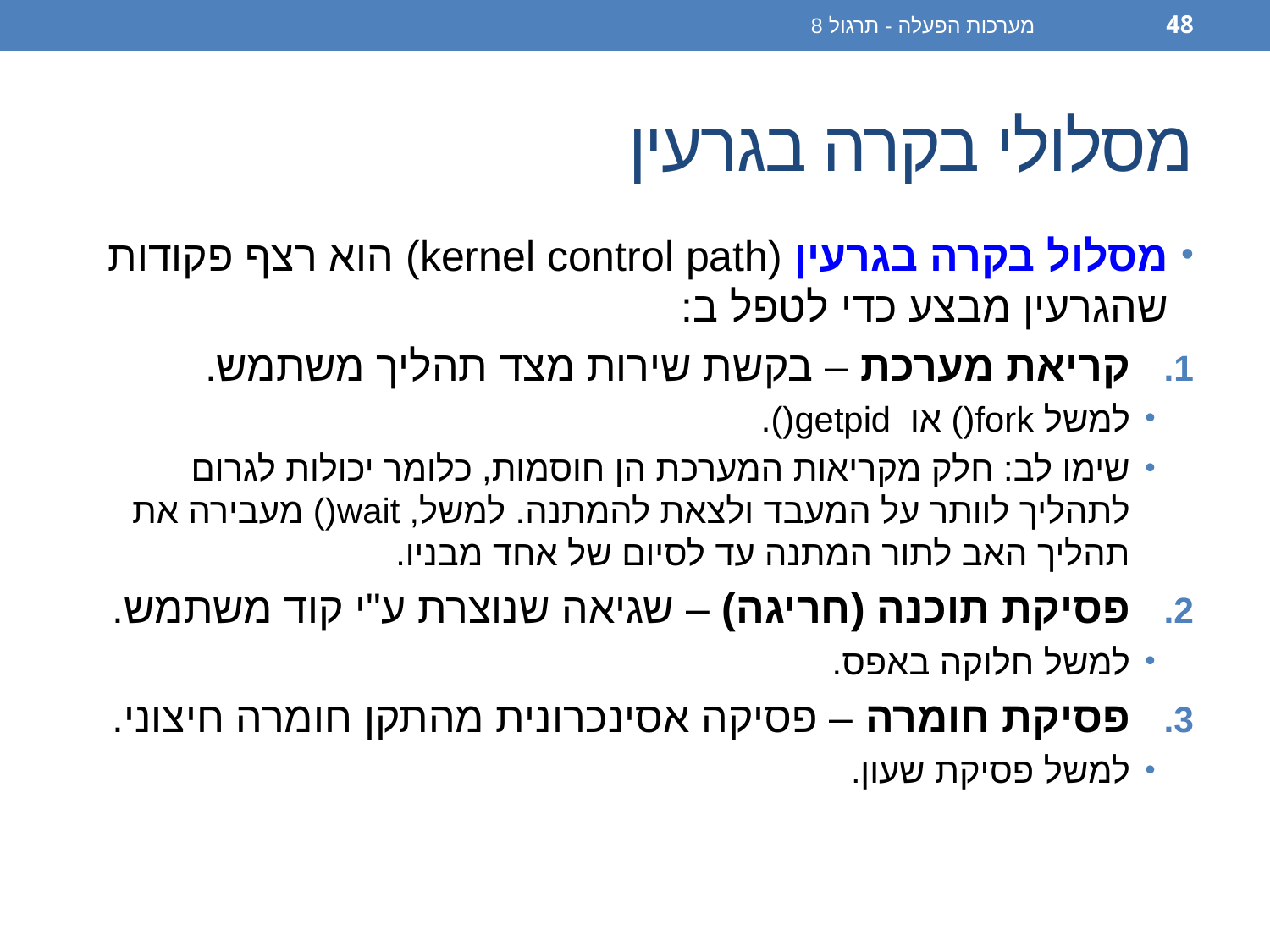

מערכות הפעלה - תרגול 8
48
# מסלולי בקרה בגרעין
מסלול בקרה בגרעין (kernel control path) הוא רצף פקודות שהגרעין מבצע כדי לטפל ב:
קריאת מערכת – בקשת שירות מצד תהליך משתמש.
למשל fork() או  getpid().
שימו לב: חלק מקריאות המערכת הן חוסמות, כלומר יכולות לגרום לתהליך לוותר על המעבד ולצאת להמתנה. למשל, wait() מעבירה את תהליך האב לתור המתנה עד לסיום של אחד מבניו.
פסיקת תוכנה (חריגה) – שגיאה שנוצרת ע"י קוד משתמש.
למשל חלוקה באפס.
פסיקת חומרה – פסיקה אסינכרונית מהתקן חומרה חיצוני.
למשל פסיקת שעון.